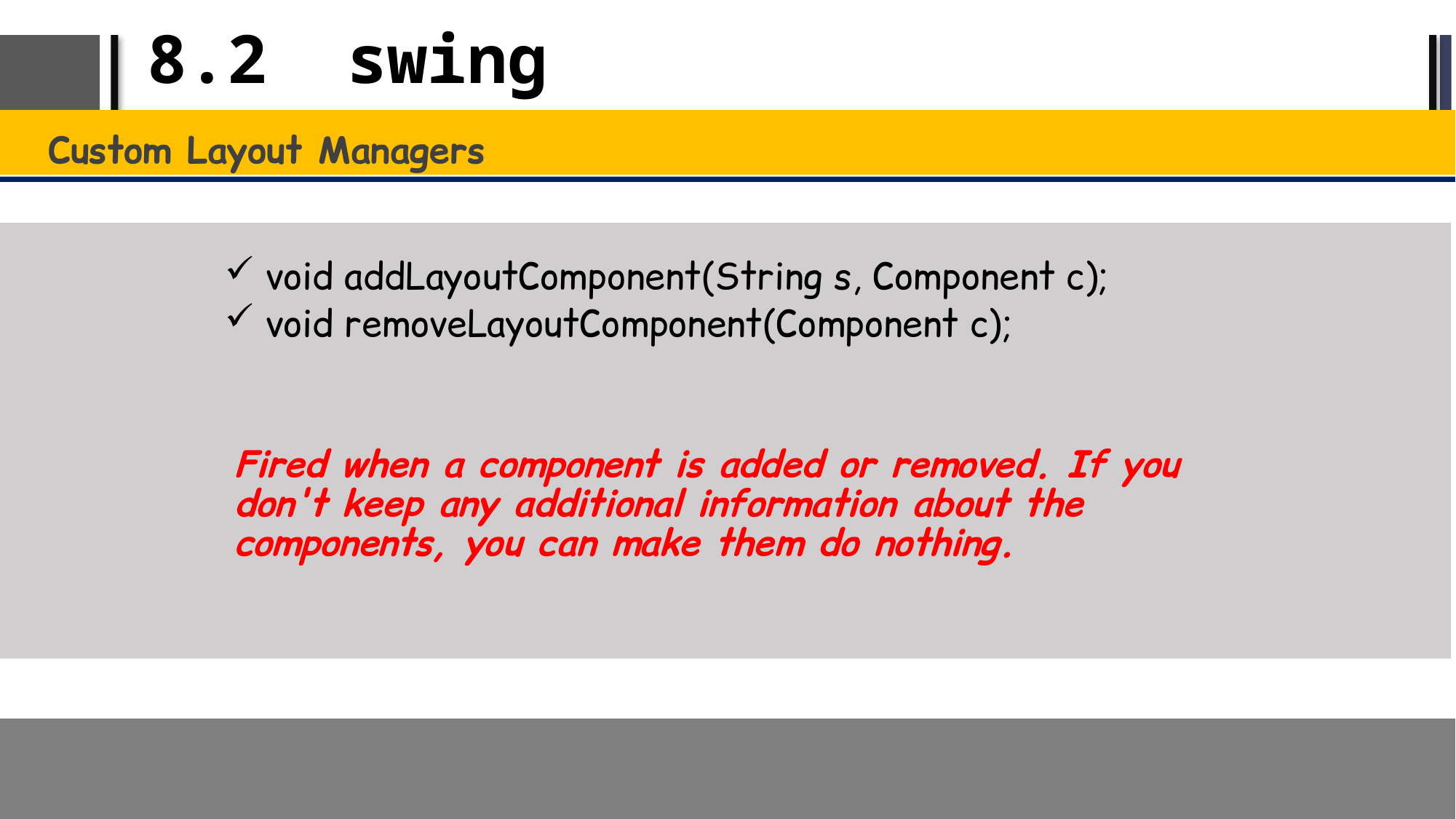

# 8.2  swing

Custom Layout Managers

void addLayoutComponent(String s, Component c);
void removeLayoutComponent(Component c);

Fired when a component is added or removed. If you don't keep any additional information about the components, you can make them do nothing.